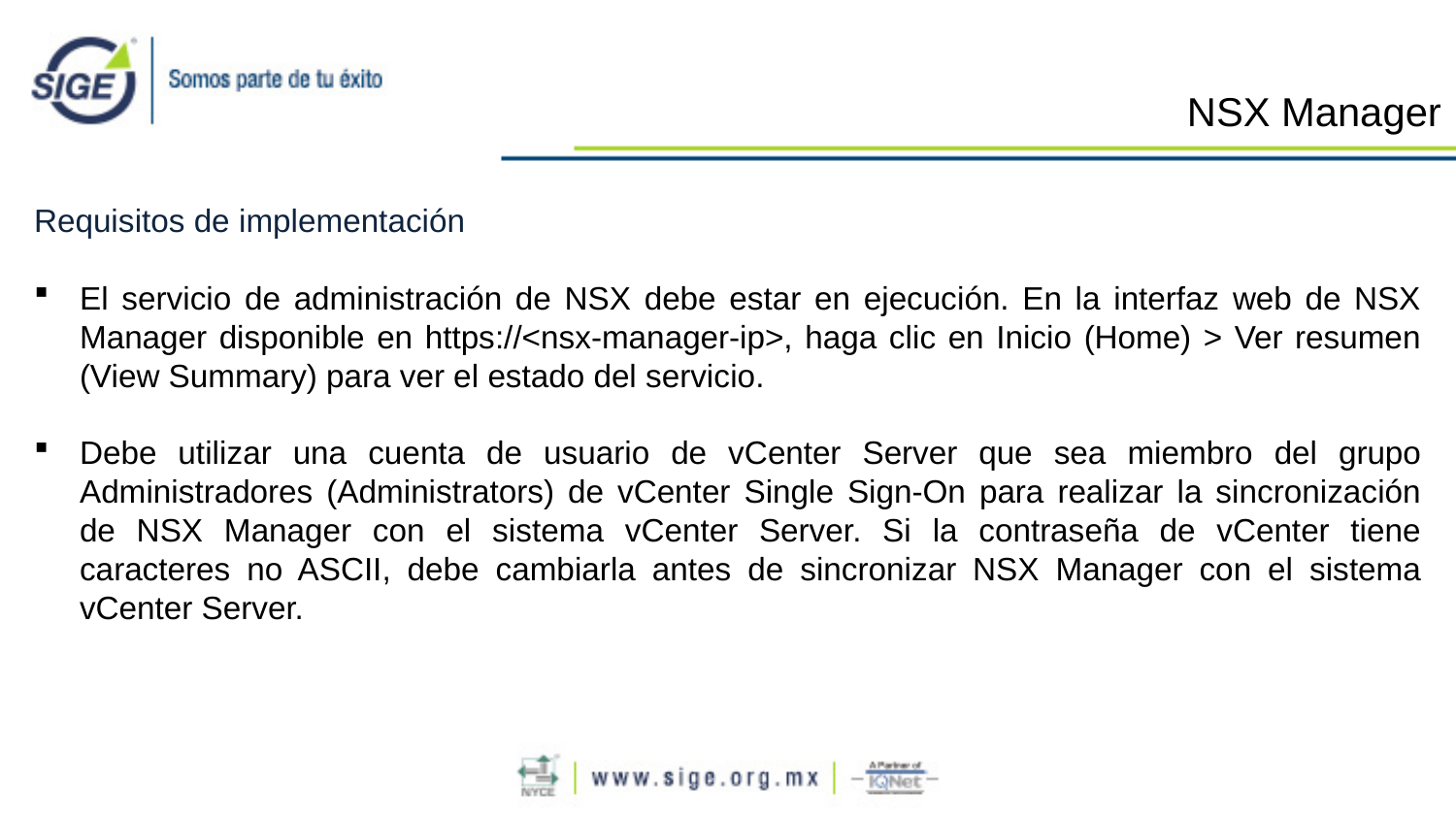

NSX Manager
Requisitos de implementación

El servicio de administración de NSX debe estar en ejecución. En la interfaz web de NSX Manager disponible en https://<nsx-manager-ip>, haga clic en Inicio (Home) > Ver resumen (View Summary) para ver el estado del servicio.

Debe utilizar una cuenta de usuario de vCenter Server que sea miembro del grupo Administradores (Administrators) de vCenter Single Sign-On para realizar la sincronización de NSX Manager con el sistema vCenter Server. Si la contraseña de vCenter tiene caracteres no ASCII, debe cambiarla antes de sincronizar NSX Manager con el sistema vCenter Server.